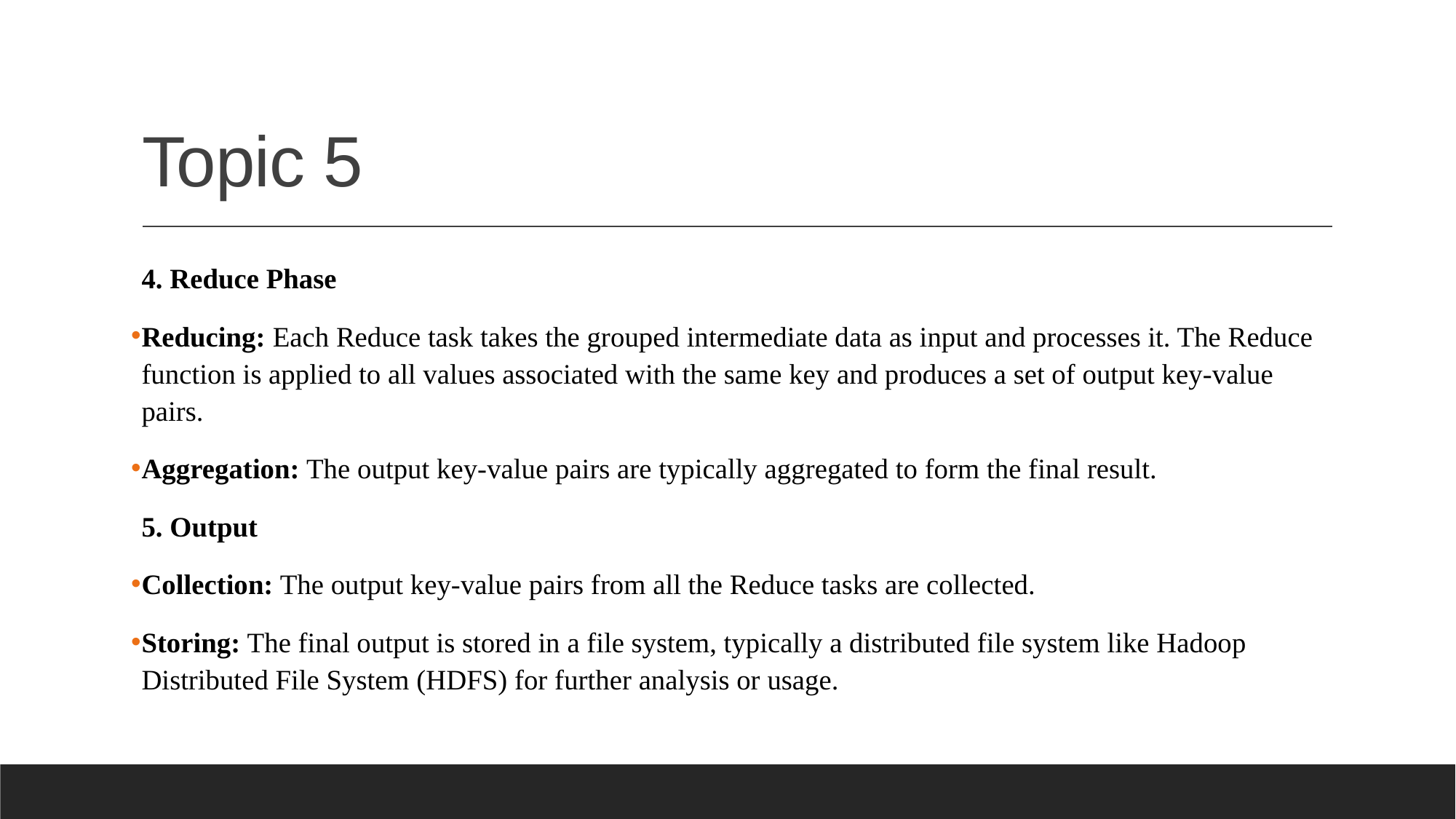

# Topic 5
4. Reduce Phase
Reducing: Each Reduce task takes the grouped intermediate data as input and processes it. The Reduce function is applied to all values associated with the same key and produces a set of output key-value pairs.
Aggregation: The output key-value pairs are typically aggregated to form the final result.
5. Output
Collection: The output key-value pairs from all the Reduce tasks are collected.
Storing: The final output is stored in a file system, typically a distributed file system like Hadoop Distributed File System (HDFS) for further analysis or usage.